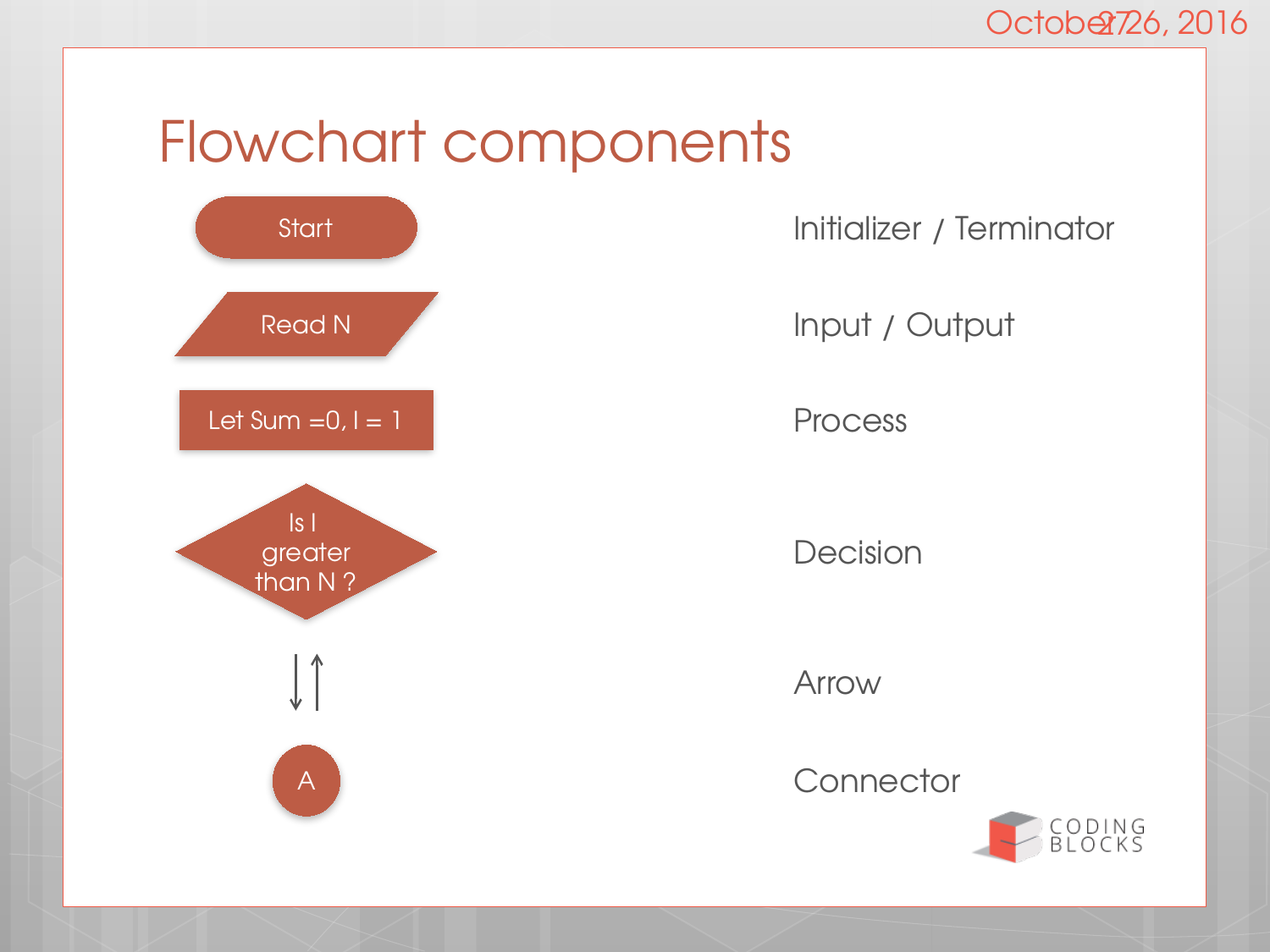

October 26, 2016
27
# Flowchart components
Start
Initializer / Terminator
Read N
Input / Output
Let Sum =0, I = 1
Process
Is I  greater than N ?
Decision
Arrow
A
Connector